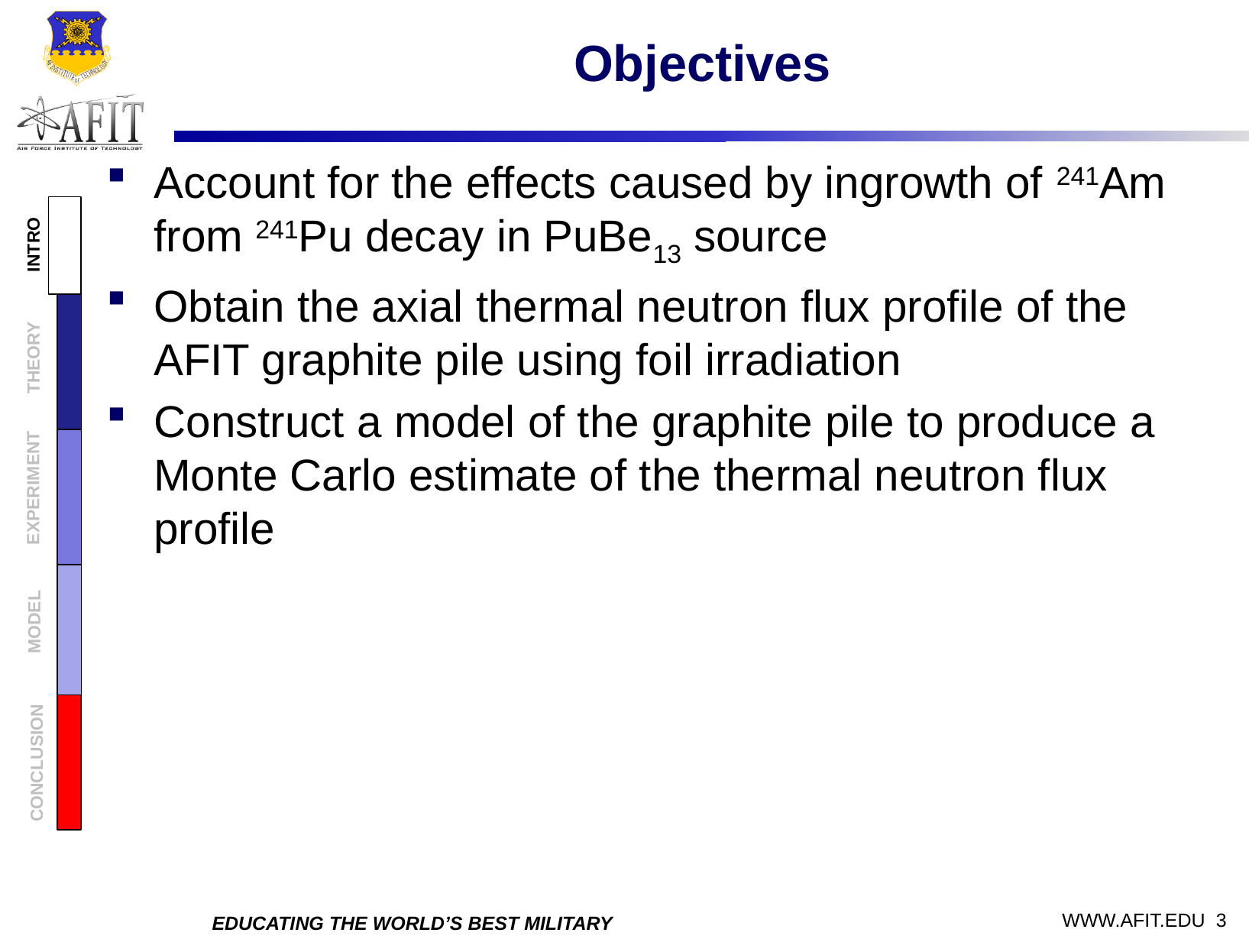

# Objectives
Account for the effects caused by ingrowth of 241Am from 241Pu decay in PuBe13 source
Obtain the axial thermal neutron flux profile of the AFIT graphite pile using foil irradiation
Construct a model of the graphite pile to produce a Monte Carlo estimate of the thermal neutron flux profile

INTRO

THEORY

EXPERIMENT

MODEL

CONCLUSION
 WWW.AFIT.EDU  3
EDUCATING THE WORLD’S BEST MILITARY